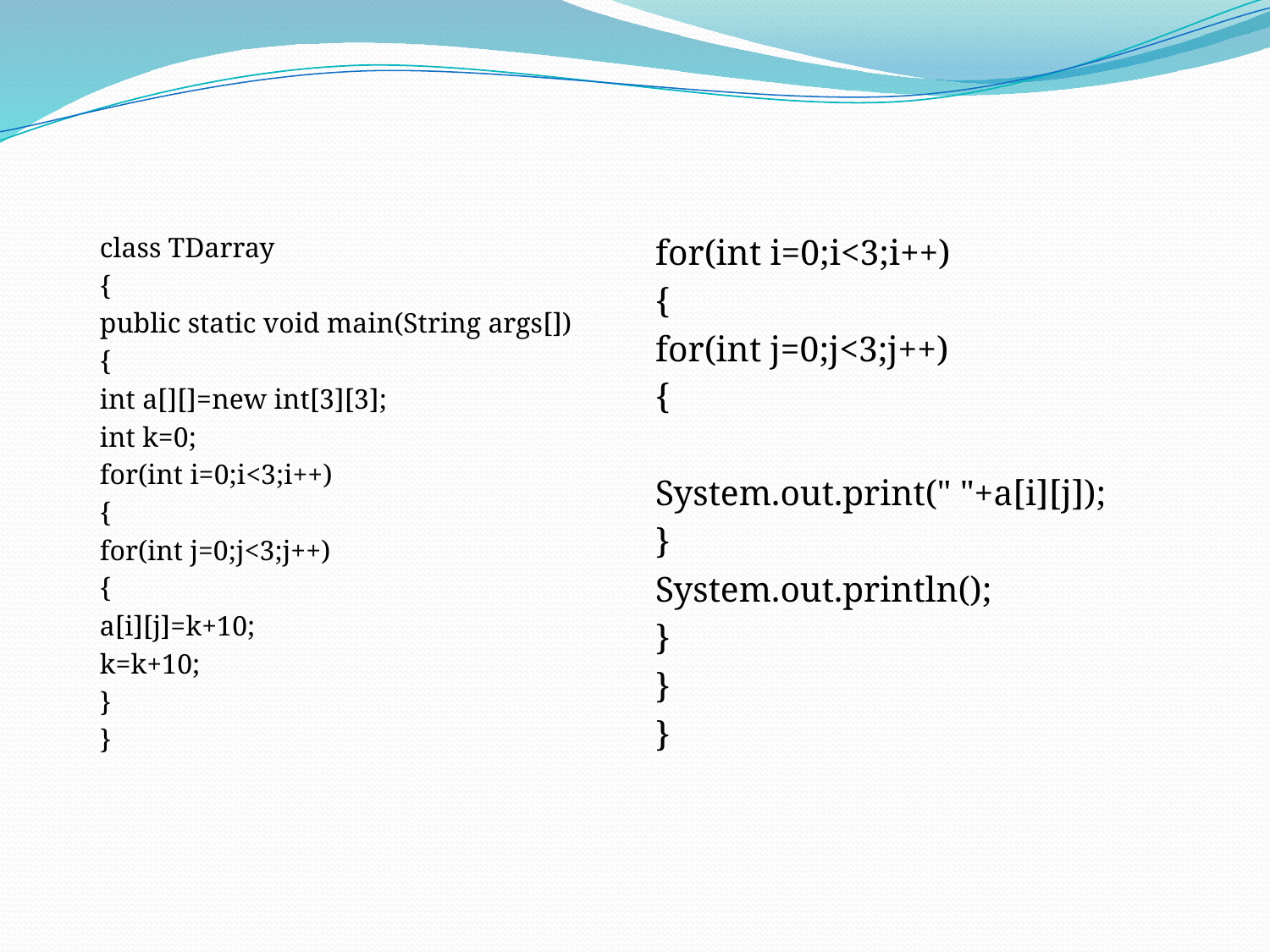

#
class TDarray
{
public static void main(String args[])
{
int a[][]=new int[3][3];
int k=0;
for(int i=0;i<3;i++)
{
for(int j=0;j<3;j++)
{
a[i][j]=k+10;
k=k+10;
}
}

for(int i=0;i<3;i++)
{
for(int j=0;j<3;j++)
{

System.out.print(" "+a[i][j]);
}
System.out.println();
}
}
}